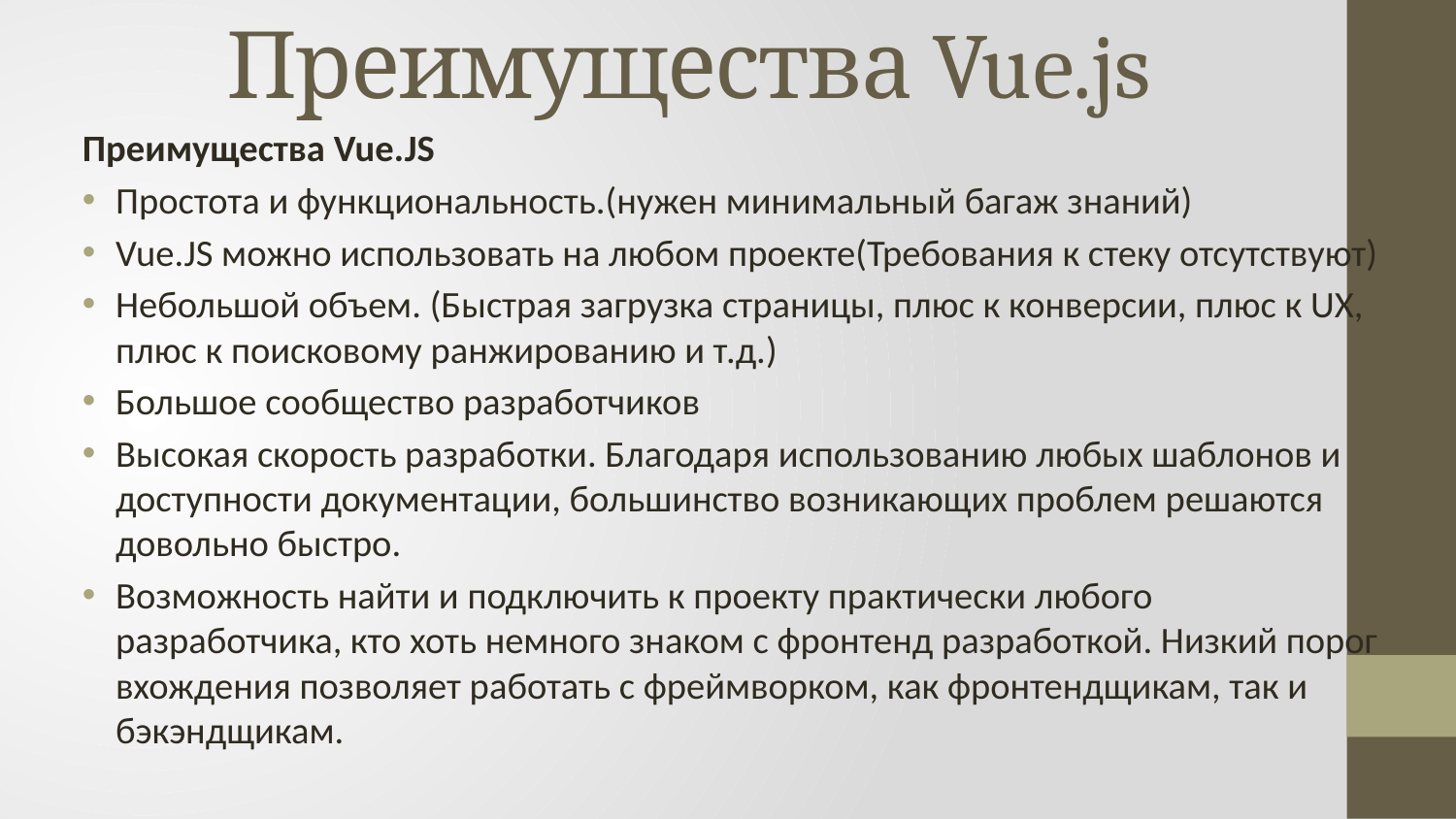

# Преимущества Vue.js
Преимущества Vue.JS
Простота и функциональность.(нужен минимальный багаж знаний)
Vue.JS можно использовать на любом проекте(Требования к стеку отсутствуют)
Небольшой объем. (Быстрая загрузка страницы, плюс к конверсии, плюс к UX, плюс к поисковому ранжированию и т.д.)
Большое сообщество разработчиков
Высокая скорость разработки. Благодаря использованию любых шаблонов и доступности документации, большинство возникающих проблем решаются довольно быстро.
Возможность найти и подключить к проекту практически любого разработчика, кто хоть немного знаком с фронтенд разработкой. Низкий порог вхождения позволяет работать с фреймворком, как фронтендщикам, так и бэкэндщикам.